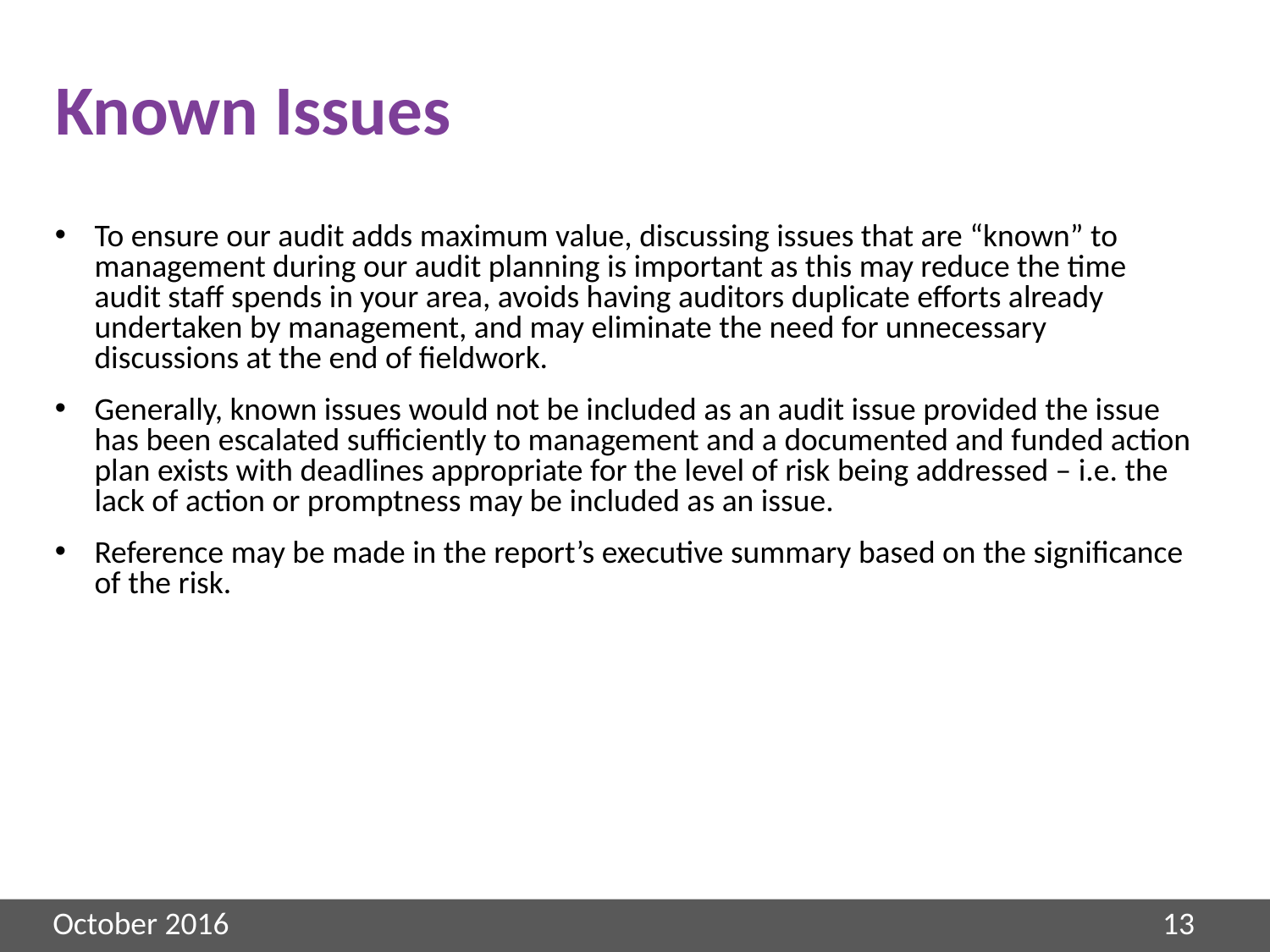

# Known Issues
To ensure our audit adds maximum value, discussing issues that are “known” to management during our audit planning is important as this may reduce the time audit staff spends in your area, avoids having auditors duplicate efforts already undertaken by management, and may eliminate the need for unnecessary discussions at the end of fieldwork.
Generally, known issues would not be included as an audit issue provided the issue has been escalated sufficiently to management and a documented and funded action plan exists with deadlines appropriate for the level of risk being addressed – i.e. the lack of action or promptness may be included as an issue.
Reference may be made in the report’s executive summary based on the significance of the risk.

13
October 2016

13